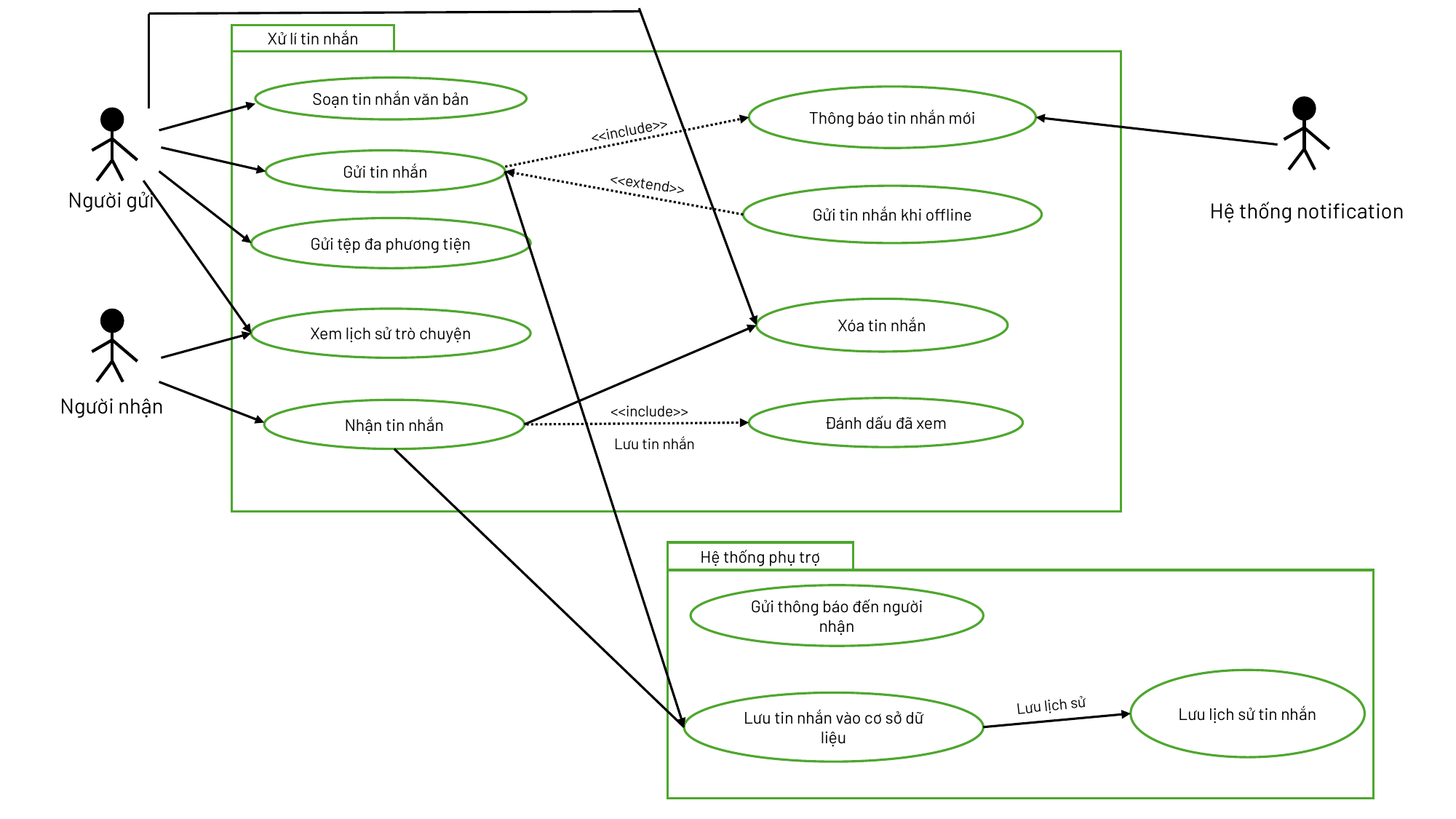

Xử lí tin nhắn

Soạn tin nhắn văn bản
Thông báo tin nhắn mới

<<include>>
Gửi tin nhắn
<<extend>>
Người gửi
Gửi tin nhắn khi offline
Hệ thống notification
Gửi tệp đa phương tiện
Xóa tin nhắn
Xem lịch sử trò chuyện

Người nhận
<<include>>
Đánh dấu đã xem
Nhận tin nhắn
Lưu tin nhắn
Hệ thống phụ trợ

Gửi thông báo đến người nhận
Lưu lịch sử tin nhắn
Lưu lịch sử
Lưu tin nhắn vào cơ sở dữ liệu